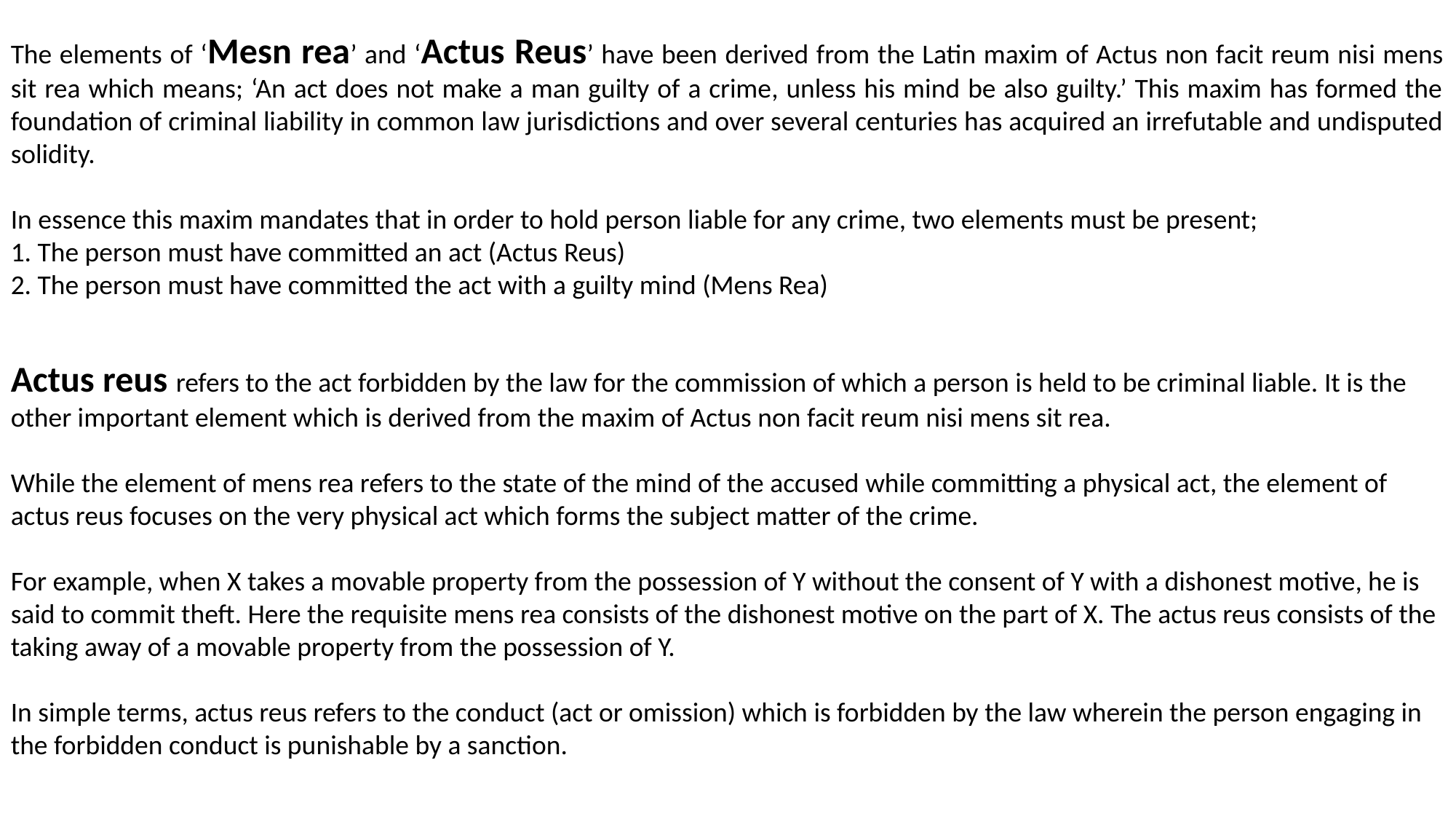

The elements of ‘Mesn rea’ and ‘Actus Reus’ have been derived from the Latin maxim of Actus non facit reum nisi mens sit rea which means; ‘An act does not make a man guilty of a crime, unless his mind be also guilty.’ This maxim has formed the foundation of criminal liability in common law jurisdictions and over several centuries has acquired an irrefutable and undisputed solidity.

In essence this maxim mandates that in order to hold person liable for any crime, two elements must be present;
1. The person must have committed an act (Actus Reus)
2. The person must have committed the act with a guilty mind (Mens Rea)
Actus reus refers to the act forbidden by the law for the commission of which a person is held to be criminal liable. It is the other important element which is derived from the maxim of Actus non facit reum nisi mens sit rea.

While the element of mens rea refers to the state of the mind of the accused while committing a physical act, the element of actus reus focuses on the very physical act which forms the subject matter of the crime.

For example, when X takes a movable property from the possession of Y without the consent of Y with a dishonest motive, he is said to commit theft. Here the requisite mens rea consists of the dishonest motive on the part of X. The actus reus consists of the taking away of a movable property from the possession of Y.

In simple terms, actus reus refers to the conduct (act or omission) which is forbidden by the law wherein the person engaging in the forbidden conduct is punishable by a sanction.